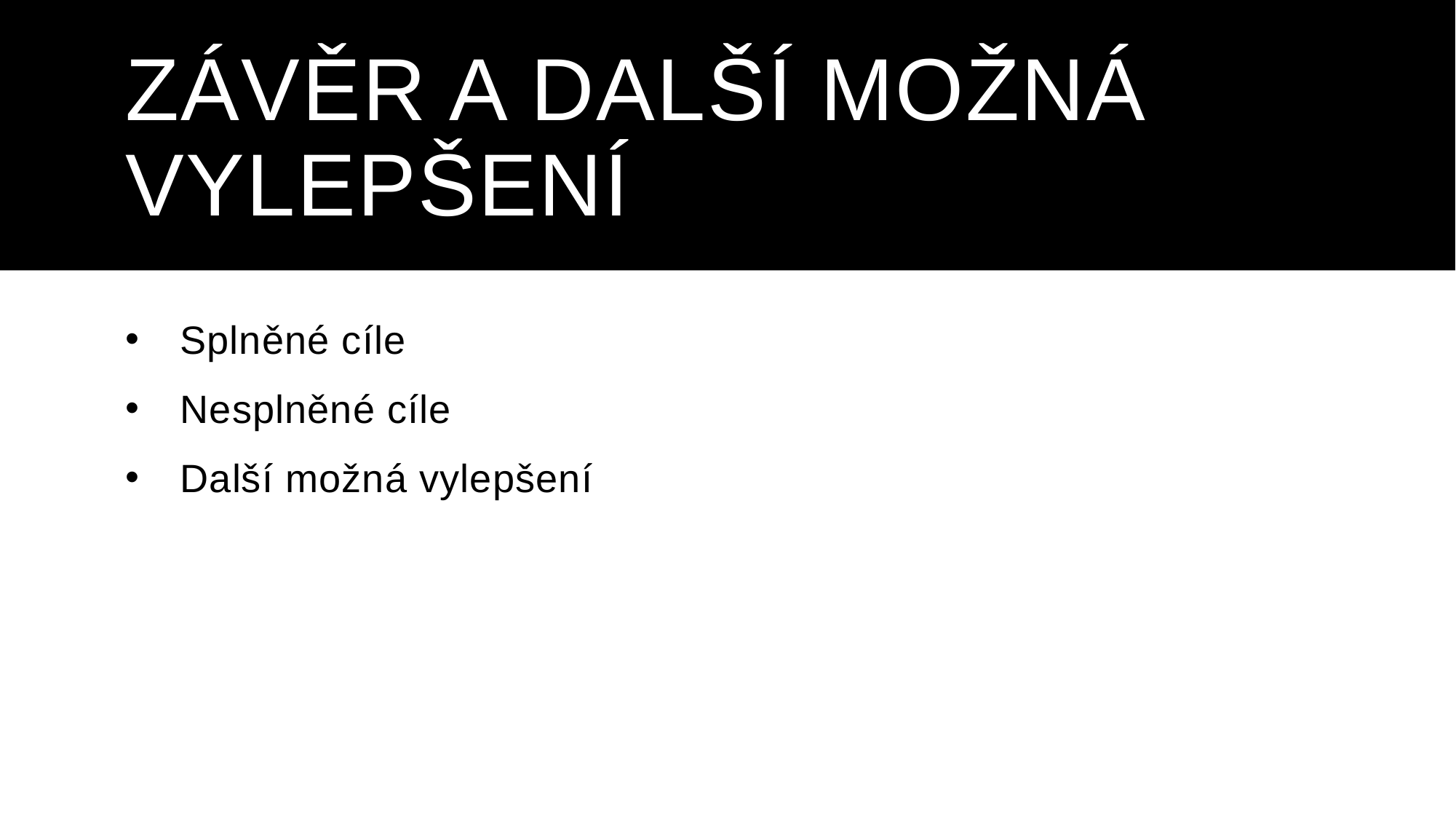

# Závěr a Další možná vylepšení
Splněné cíle
Nesplněné cíle
Další možná vylepšení